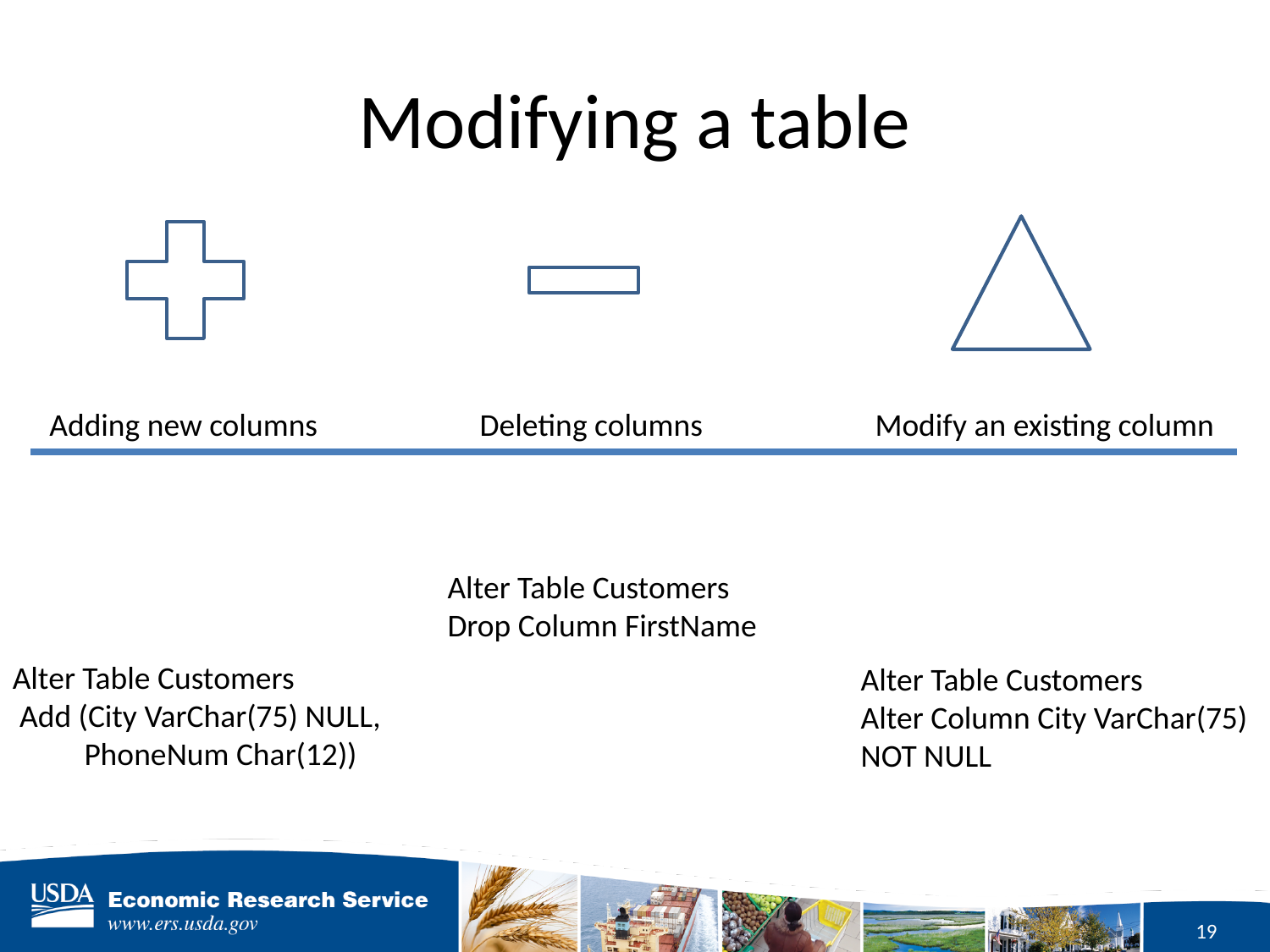

# Modifying a table

Adding new columns
Deleting columns
Modify an existing column
Alter Table Customers
Drop Column FirstName
Alter Table Customers
 Add (City VarChar(75) NULL,
          PhoneNum Char(12))
Alter Table Customers
Alter Column City VarChar(75) NOT NULL